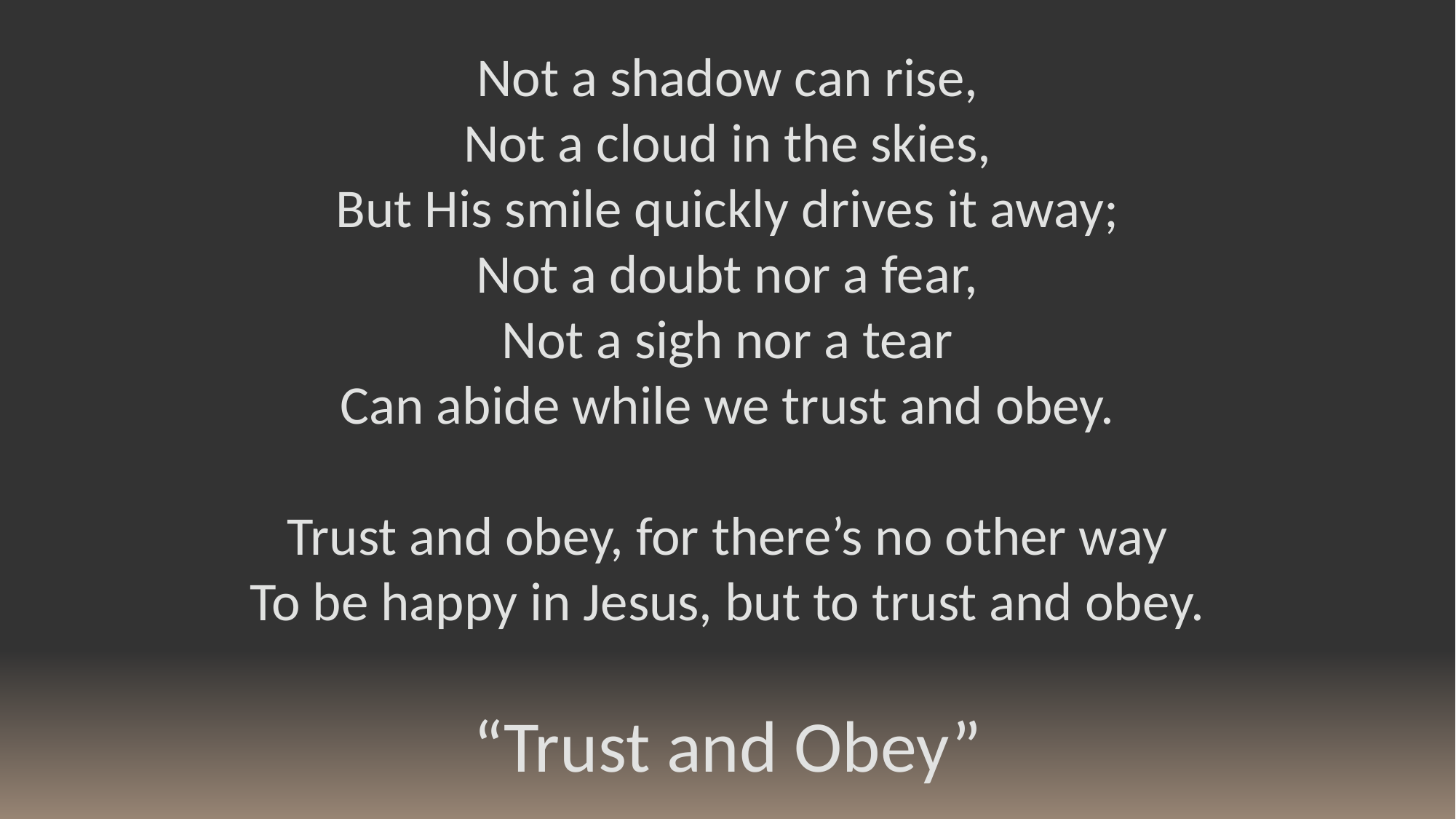

Not a shadow can rise,
Not a cloud in the skies,
But His smile quickly drives it away;
Not a doubt nor a fear,
Not a sigh nor a tear
Can abide while we trust and obey.

Trust and obey, for there’s no other way
To be happy in Jesus, but to trust and obey.

“Trust and Obey”